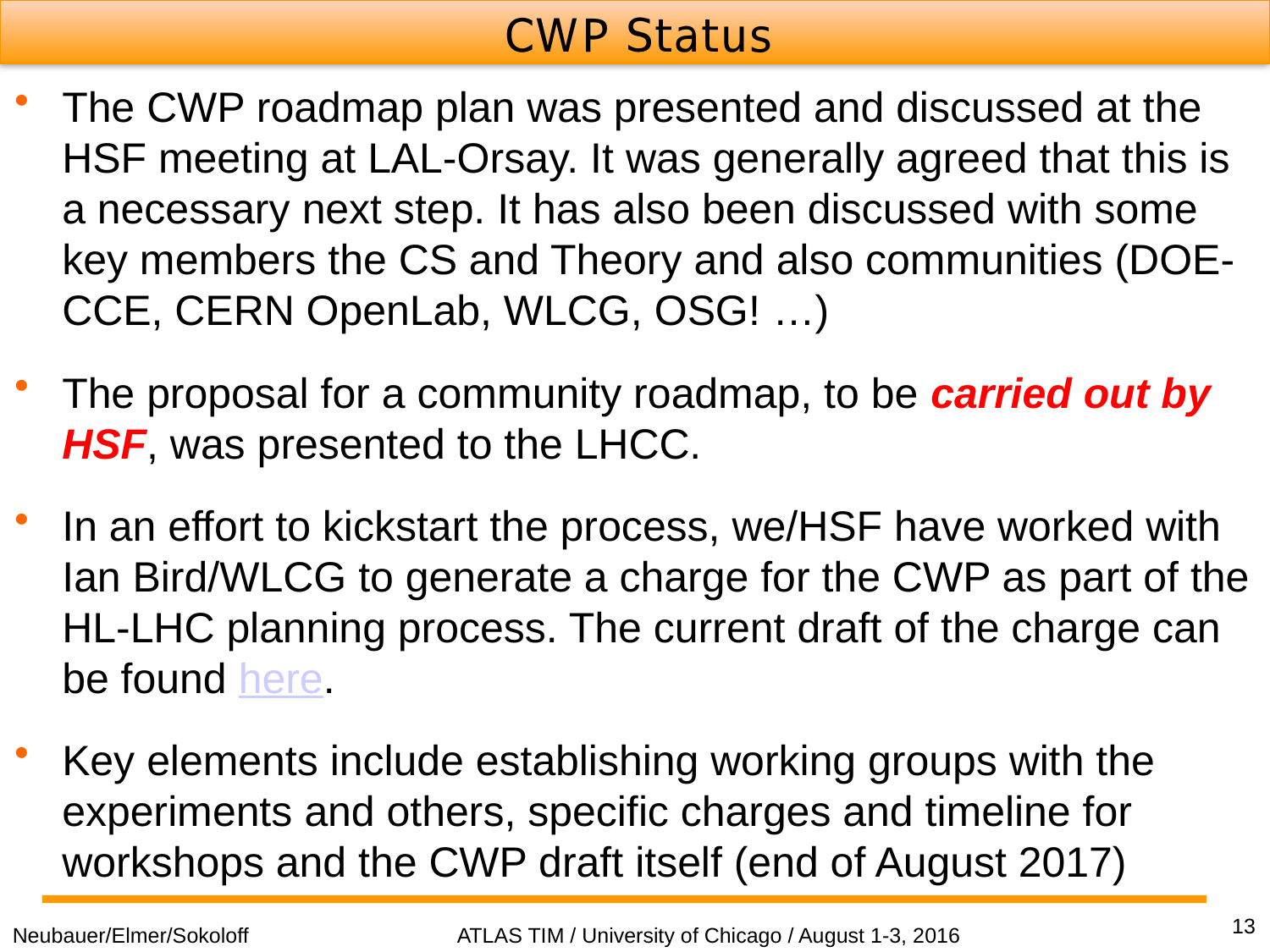

CWP Status
The CWP roadmap plan was presented and discussed at the HSF meeting at LAL-Orsay. It was generally agreed that this is a necessary next step. It has also been discussed with some key members the CS and Theory and also communities (DOE-CCE, CERN OpenLab, WLCG, OSG! …)
The proposal for a community roadmap, to be carried out by HSF, was presented to the LHCC.
In an effort to kickstart the process, we/HSF have worked with Ian Bird/WLCG to generate a charge for the CWP as part of the HL-LHC planning process. The current draft of the charge can be found here.
Key elements include establishing working groups with the experiments and others, specific charges and timeline for workshops and the CWP draft itself (end of August 2017)
13
ATLAS TIM / University of Chicago / August 1-3, 2016
Neubauer/Elmer/Sokoloff